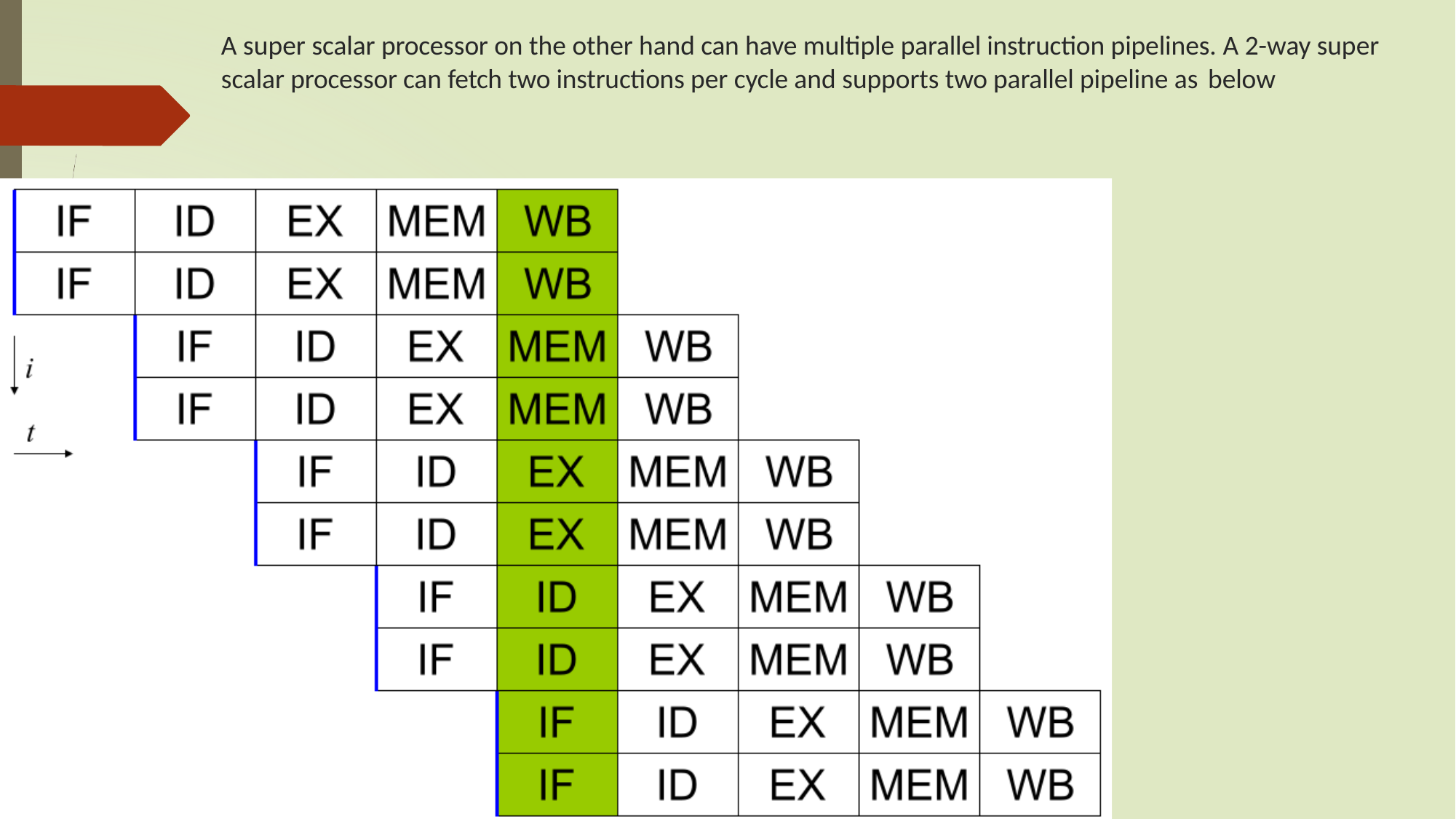

A super scalar processor on the other hand can have multiple parallel instruction pipelines. A 2-way super  scalar processor can fetch two instructions per cycle and supports two parallel pipeline as below